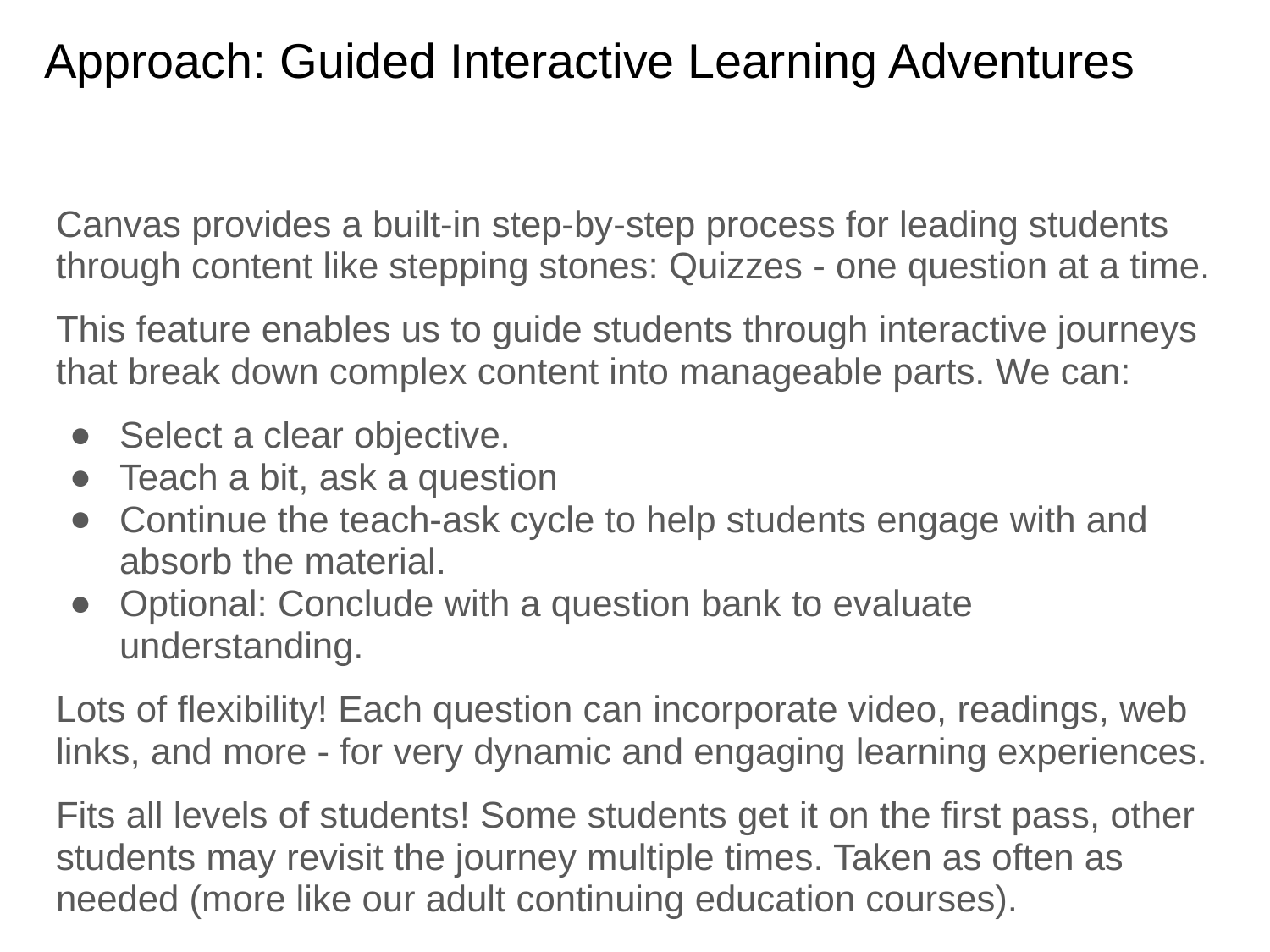

# Approach: Guided Interactive Learning Adventures
Canvas provides a built-in step-by-step process for leading students through content like stepping stones: Quizzes - one question at a time.
This feature enables us to guide students through interactive journeys that break down complex content into manageable parts. We can:
Select a clear objective.
Teach a bit, ask a question
Continue the teach-ask cycle to help students engage with and absorb the material.
Optional: Conclude with a question bank to evaluate understanding.
Lots of flexibility! Each question can incorporate video, readings, web links, and more - for very dynamic and engaging learning experiences.
Fits all levels of students! Some students get it on the first pass, other students may revisit the journey multiple times. Taken as often as needed (more like our adult continuing education courses).